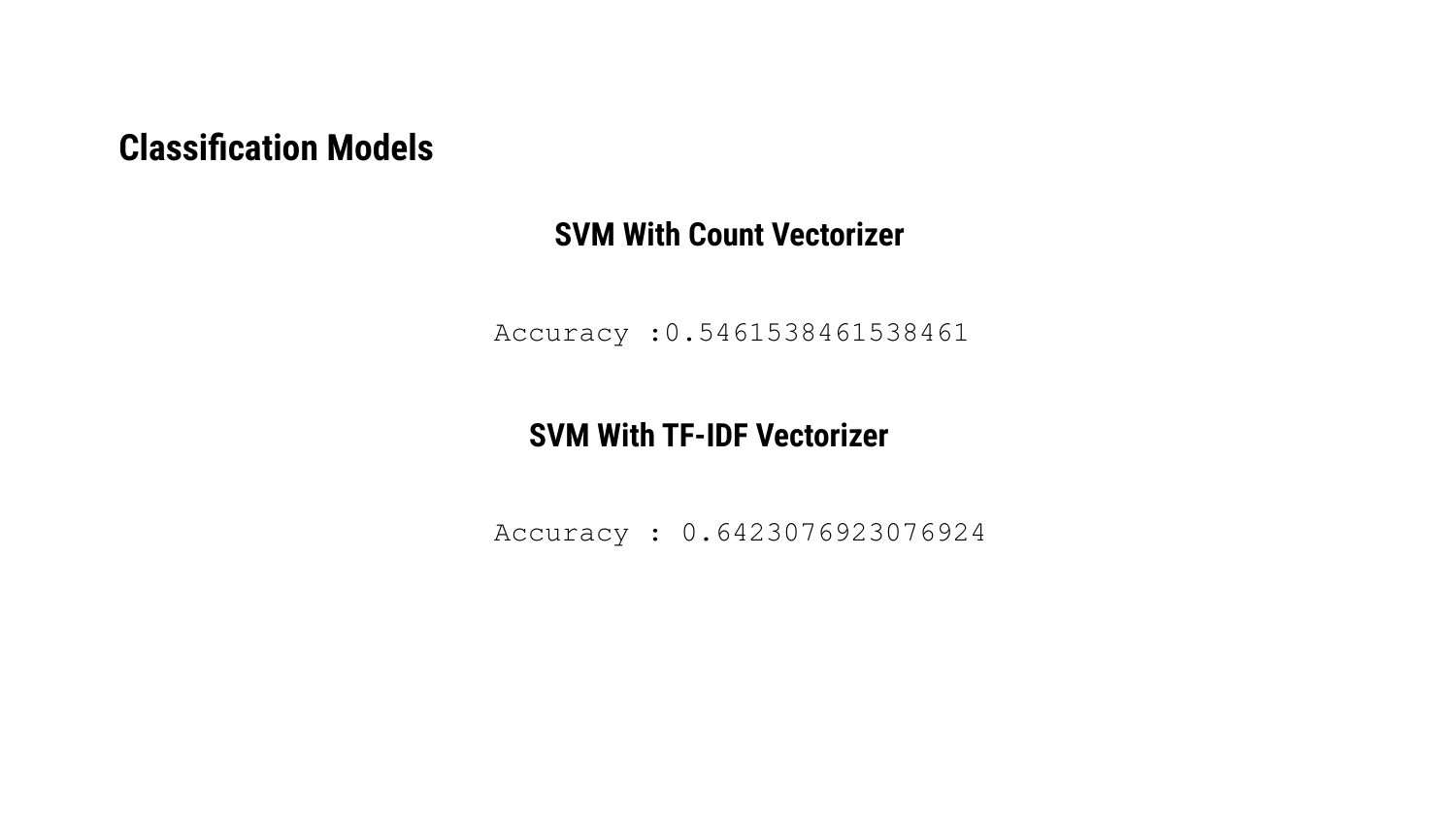

Classification Models

SVM With Count Vectorizer

Accuracy :0.5461538461538461

SVM With TF-IDF Vectorizer

Accuracy : 0.6423076923076924